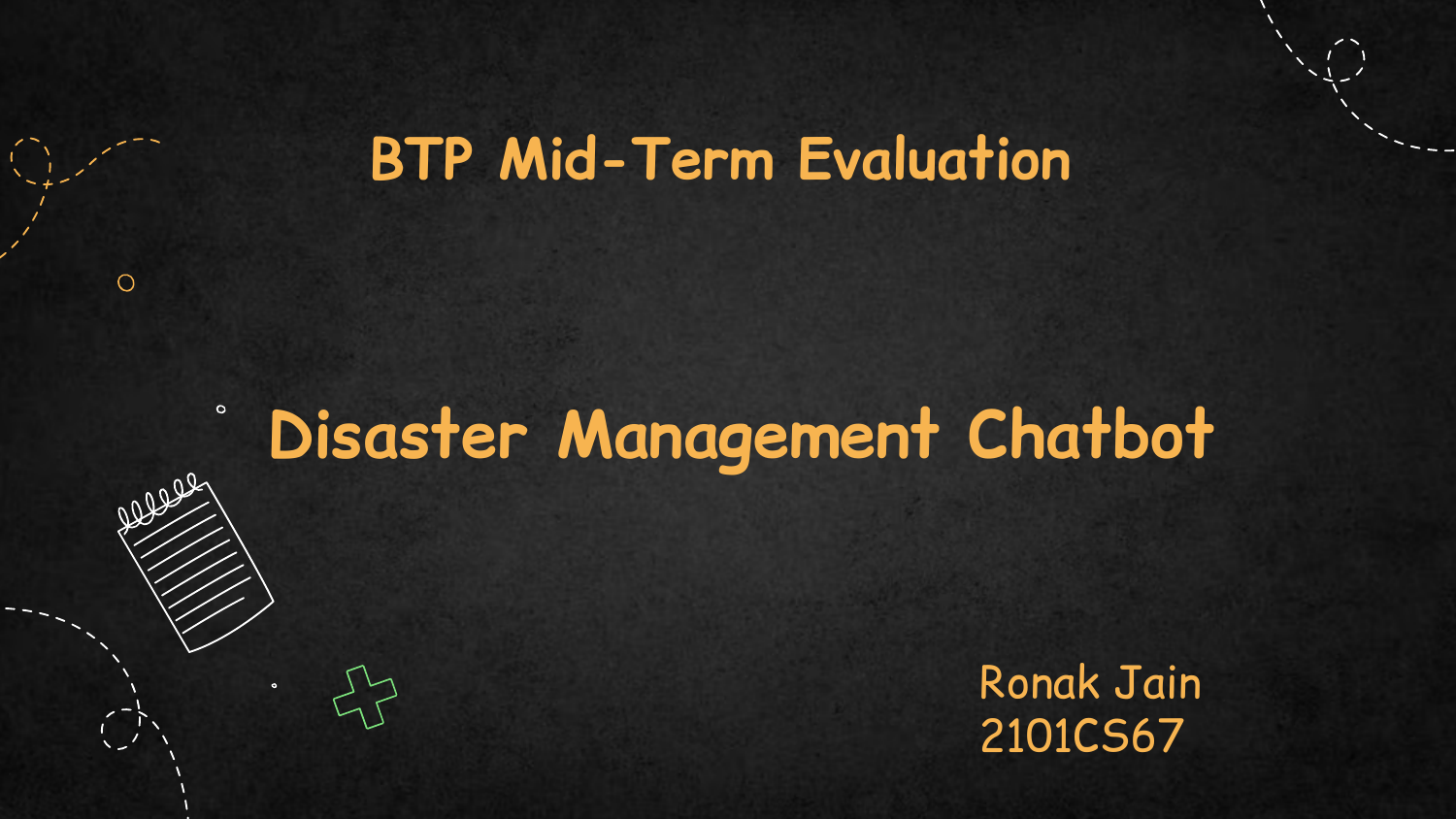

BTP Mid-Term Evaluation

# Disaster Management Chatbot

Ronak Jain
2101CS67